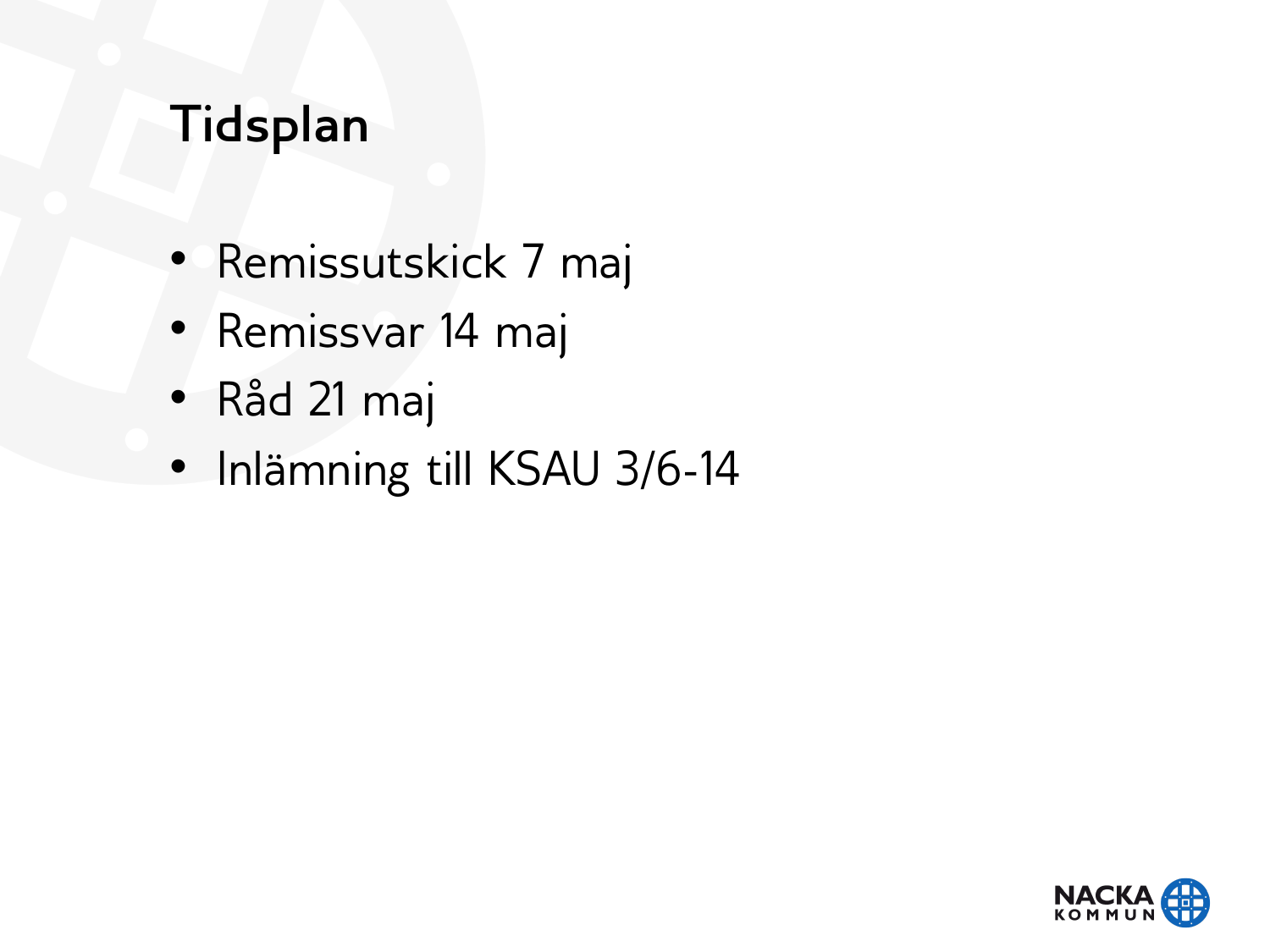

# Tidsplan
Remissutskick 7 maj
Remissvar 14 maj
Råd 21 maj
Inlämning till KSAU 3/6-14